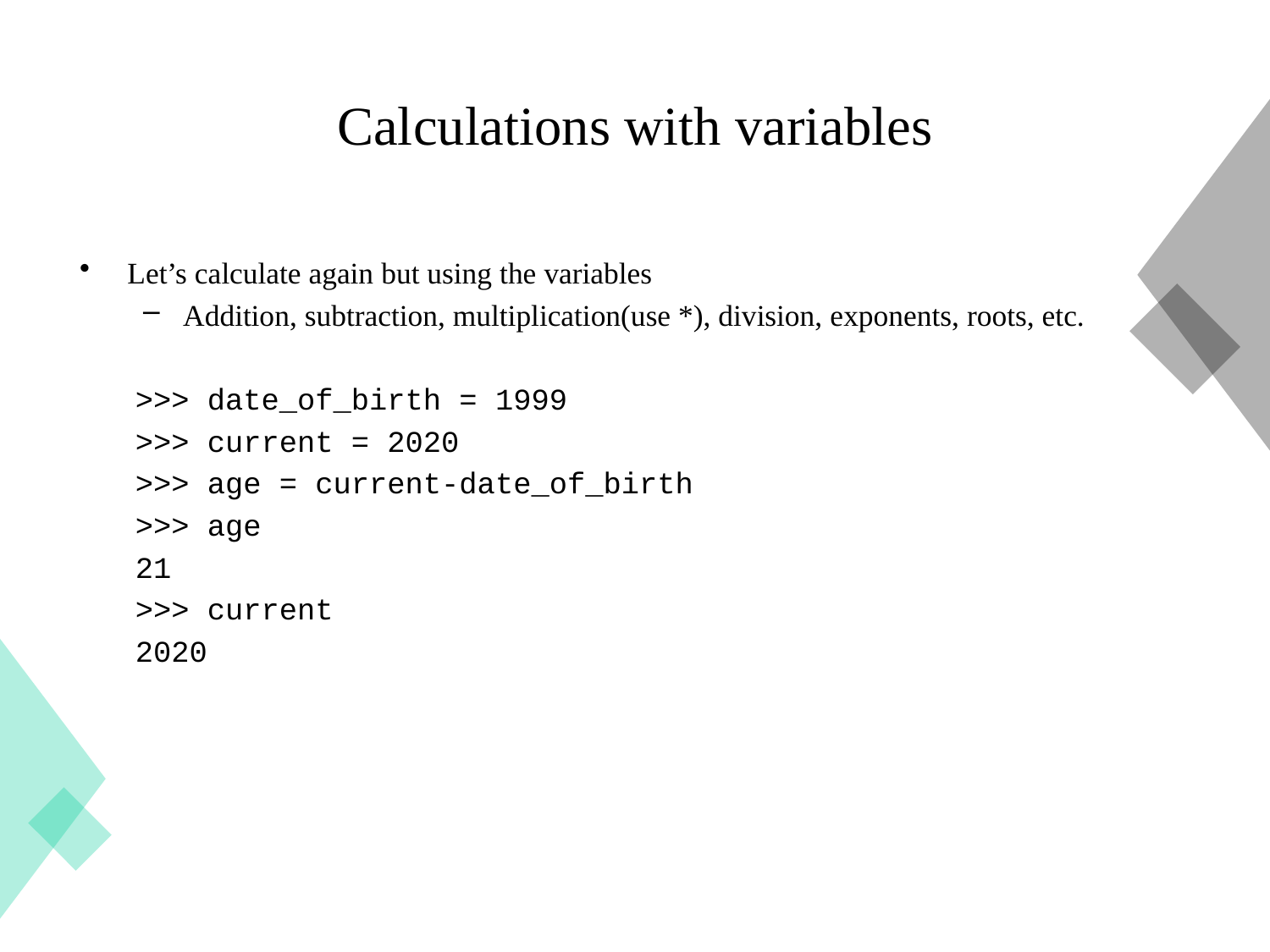

# Calculations with variables

Let’s calculate again but using the variables
Addition, subtraction, multiplication(use *), division, exponents, roots, etc.

>>> date_of_birth = 1999
>>> current = 2020
>>> age = current-date_of_birth
>>> age
21
>>> current
2020